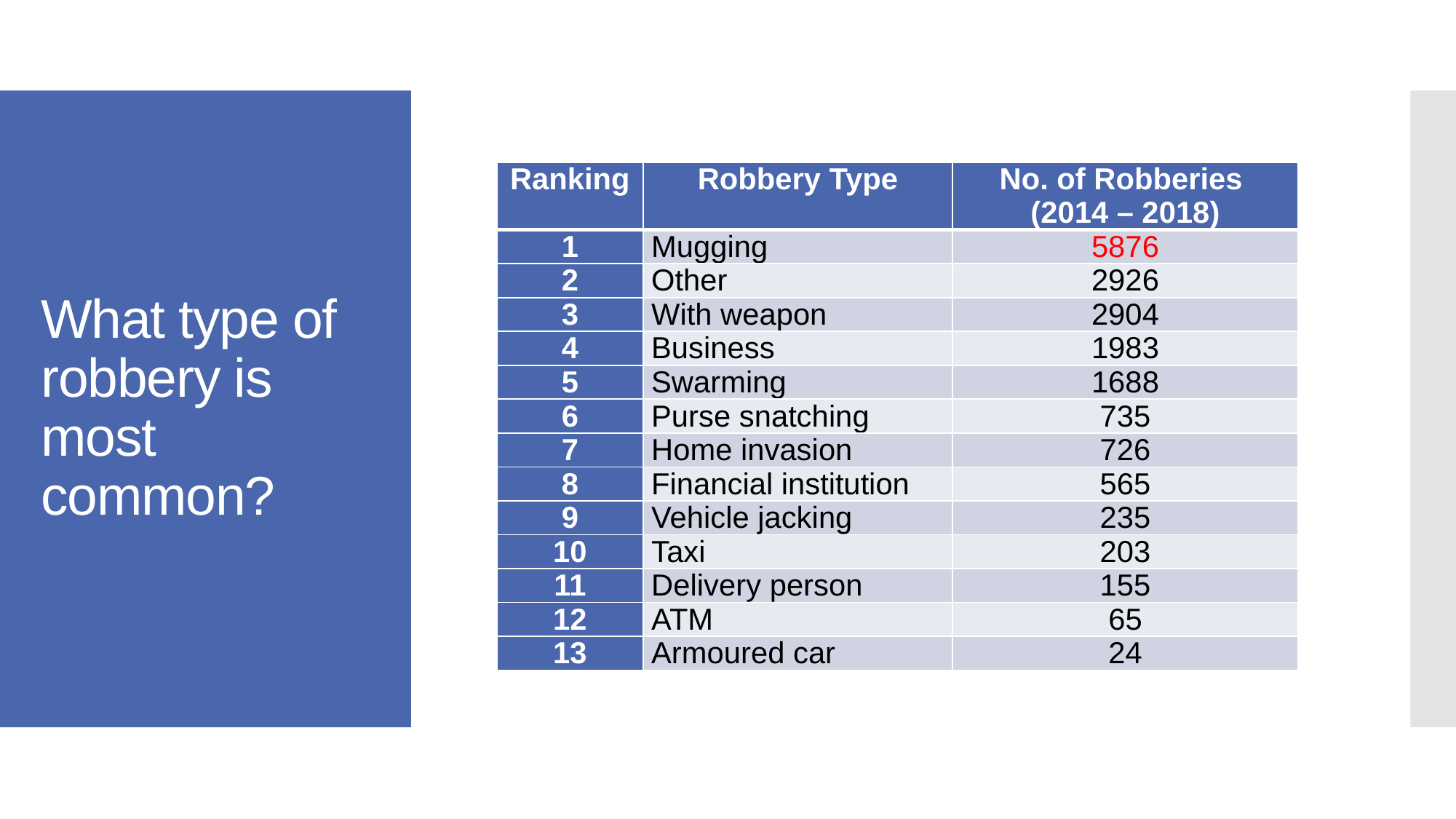

# What type of robbery is most common?
| Ranking | Robbery Type | No. of Robberies (2014 – 2018) |
| --- | --- | --- |
| 1 | Mugging | 5876 |
| 2 | Other | 2926 |
| 3 | With weapon | 2904 |
| 4 | Business | 1983 |
| 5 | Swarming | 1688 |
| 6 | Purse snatching | 735 |
| 7 | Home invasion | 726 |
| 8 | Financial institution | 565 |
| 9 | Vehicle jacking | 235 |
| 10 | Taxi | 203 |
| 11 | Delivery person | 155 |
| 12 | ATM | 65 |
| 13 | Armoured car | 24 |